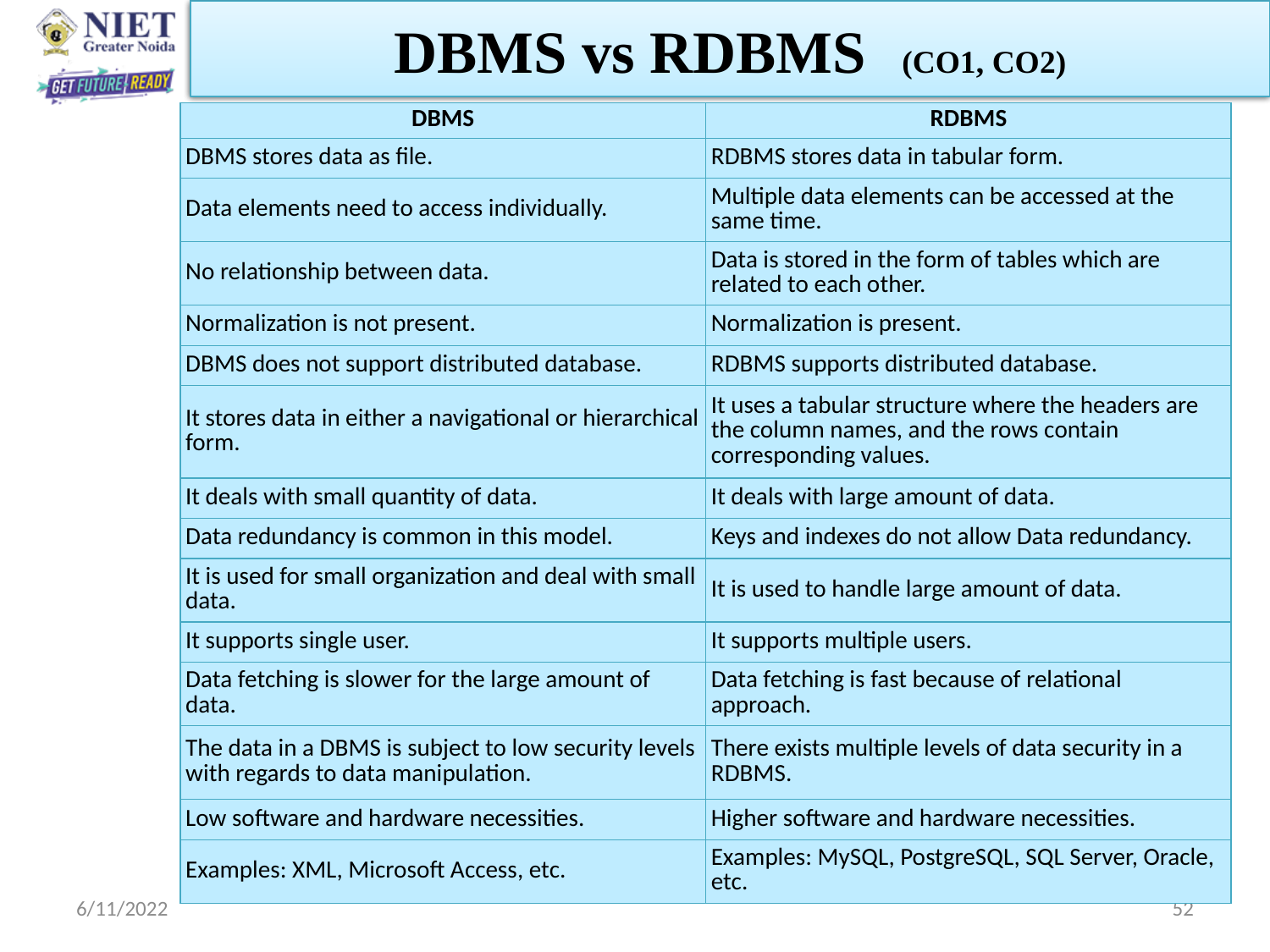

DBMS vs RDBMS	(CO1, CO2)
| DBMS | RDBMS |
| --- | --- |
| DBMS stores data as file. | RDBMS stores data in tabular form. |
| Data elements need to access individually. | Multiple data elements can be accessed at the same time. |
| No relationship between data. | Data is stored in the form of tables which are related to each other. |
| Normalization is not present. | Normalization is present. |
| DBMS does not support distributed database. | RDBMS supports distributed database. |
| It stores data in either a navigational or hierarchical form. | It uses a tabular structure where the headers are the column names, and the rows contain corresponding values. |
| It deals with small quantity of data. | It deals with large amount of data. |
| Data redundancy is common in this model. | Keys and indexes do not allow Data redundancy. |
| It is used for small organization and deal with small data. | It is used to handle large amount of data. |
| It supports single user. | It supports multiple users. |
| Data fetching is slower for the large amount of data. | Data fetching is fast because of relational approach. |
| The data in a DBMS is subject to low security levels with regards to data manipulation. | There exists multiple levels of data security in a RDBMS. |
| Low software and hardware necessities. | Higher software and hardware necessities. |
| Examples: XML, Microsoft Access, etc. | Examples: MySQL, PostgreSQL, SQL Server, Oracle, etc. |
Ram Kumar Sharma      KCS 501   DBMS                    Unit 2
6/11/2022
52